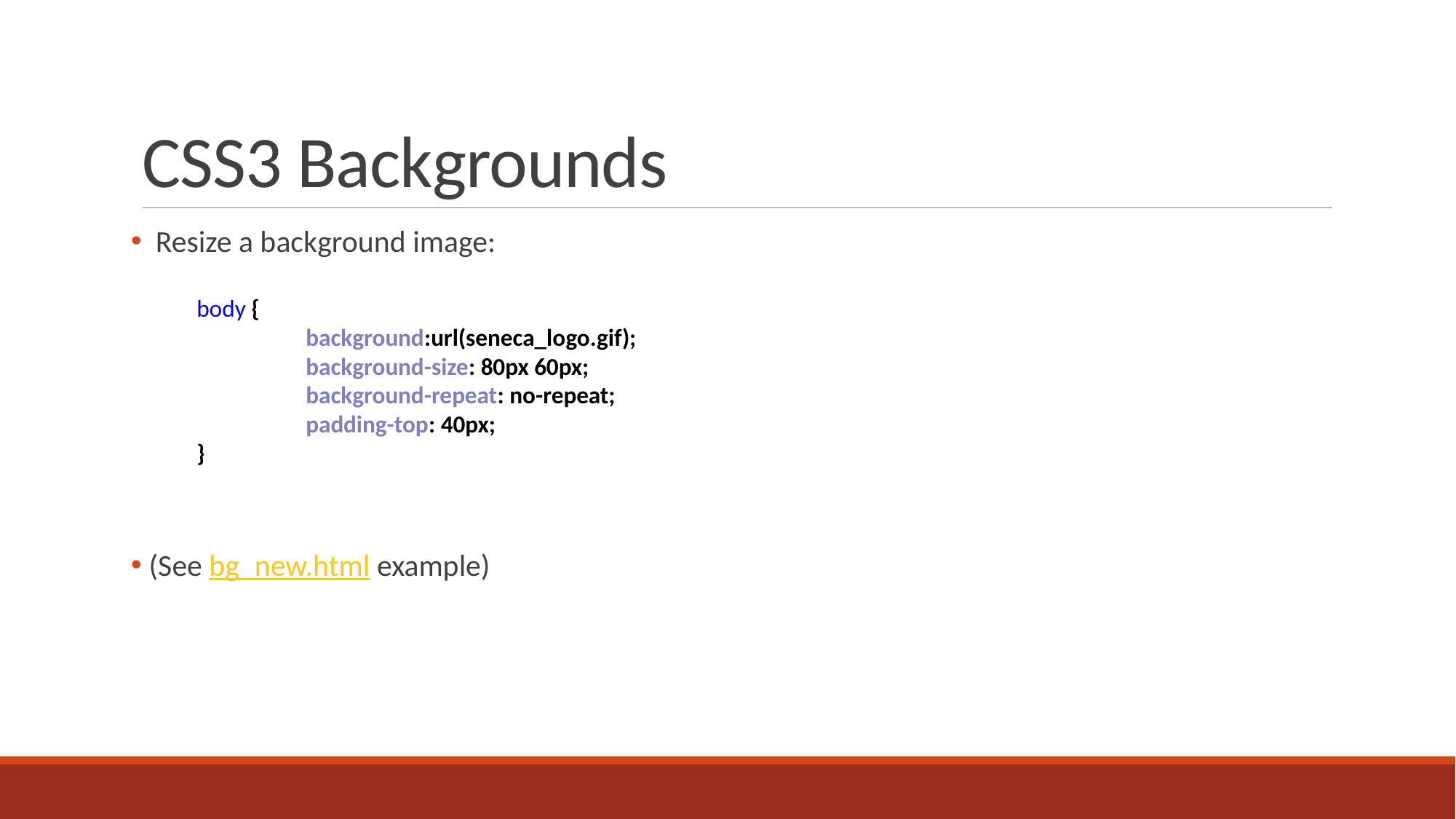

# CSS3 Backgrounds
  Resize a background image:

 (See bg_new.html example)

body {
	background:url(seneca_logo.gif);
	background-size: 80px 60px;
	background-repeat: no-repeat;
	padding-top: 40px;
}